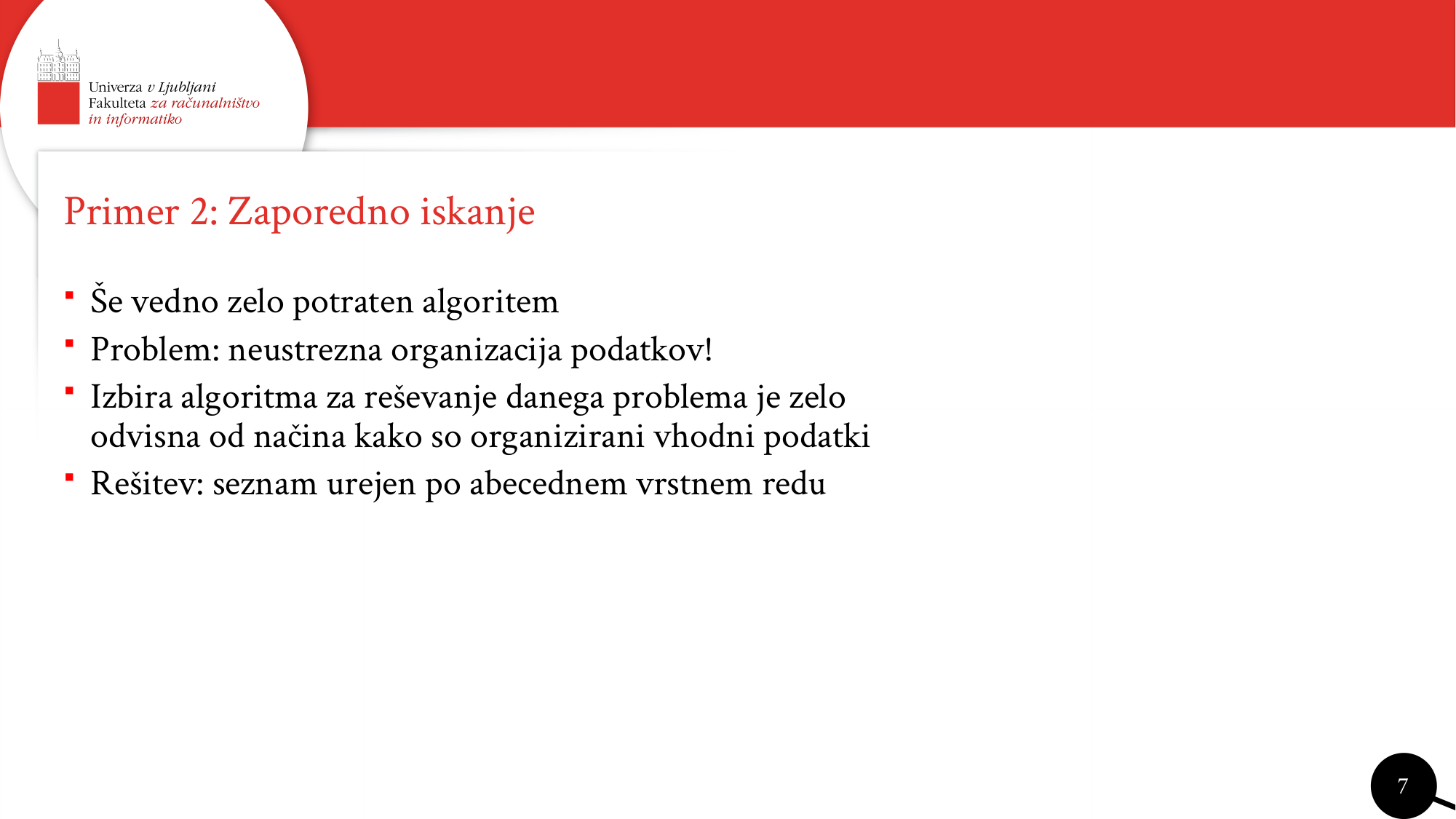

# Primer 2: Zaporedno iskanje
Še vedno zelo potraten algoritem
Problem: neustrezna organizacija podatkov!
Izbira algoritma za reševanje danega problema je zelo odvisna od načina kako so organizirani vhodni podatki
Rešitev: seznam urejen po abecednem vrstnem redu
7